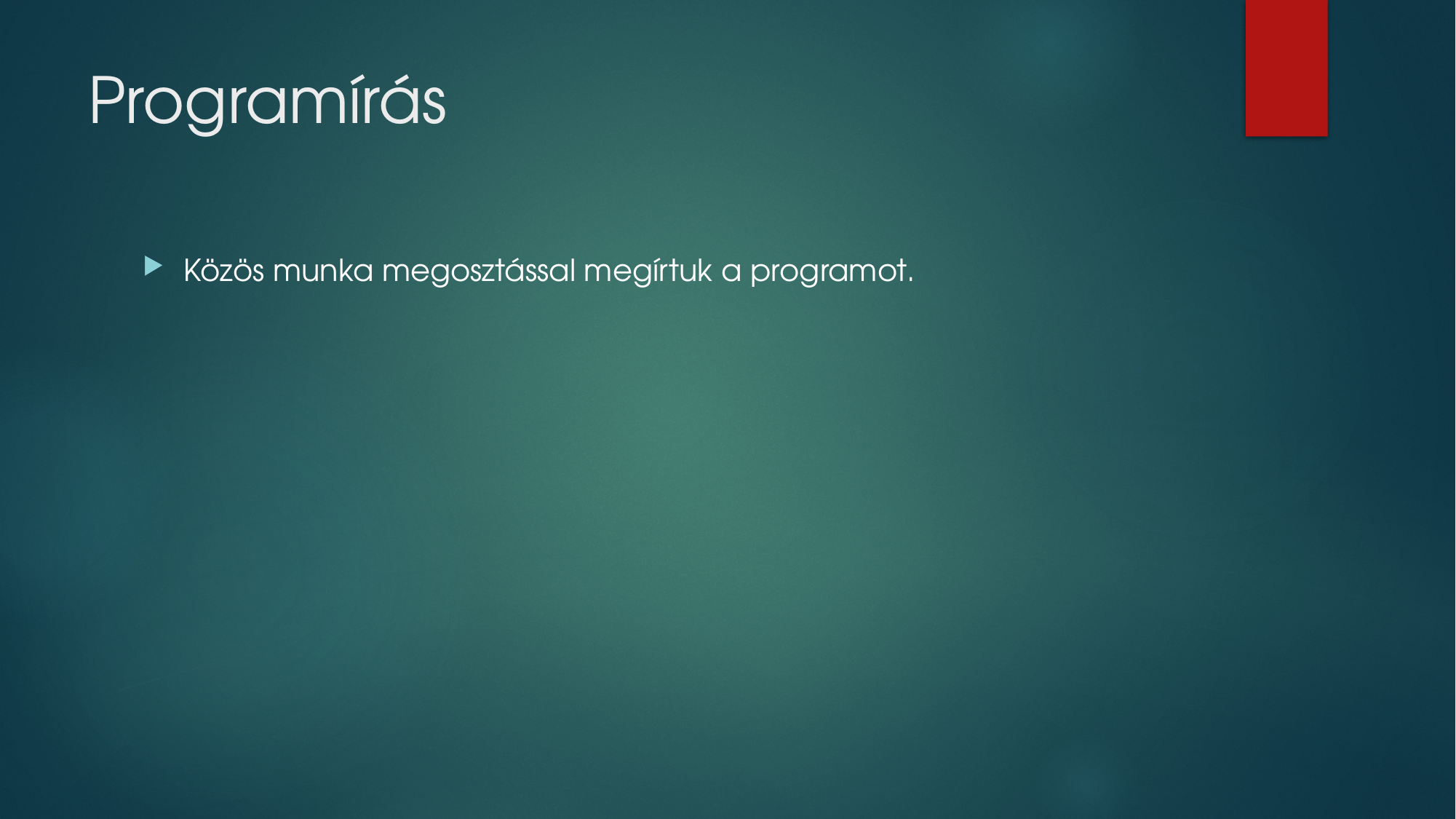

# Programírás
Közös munka megosztással megírtuk a programot.